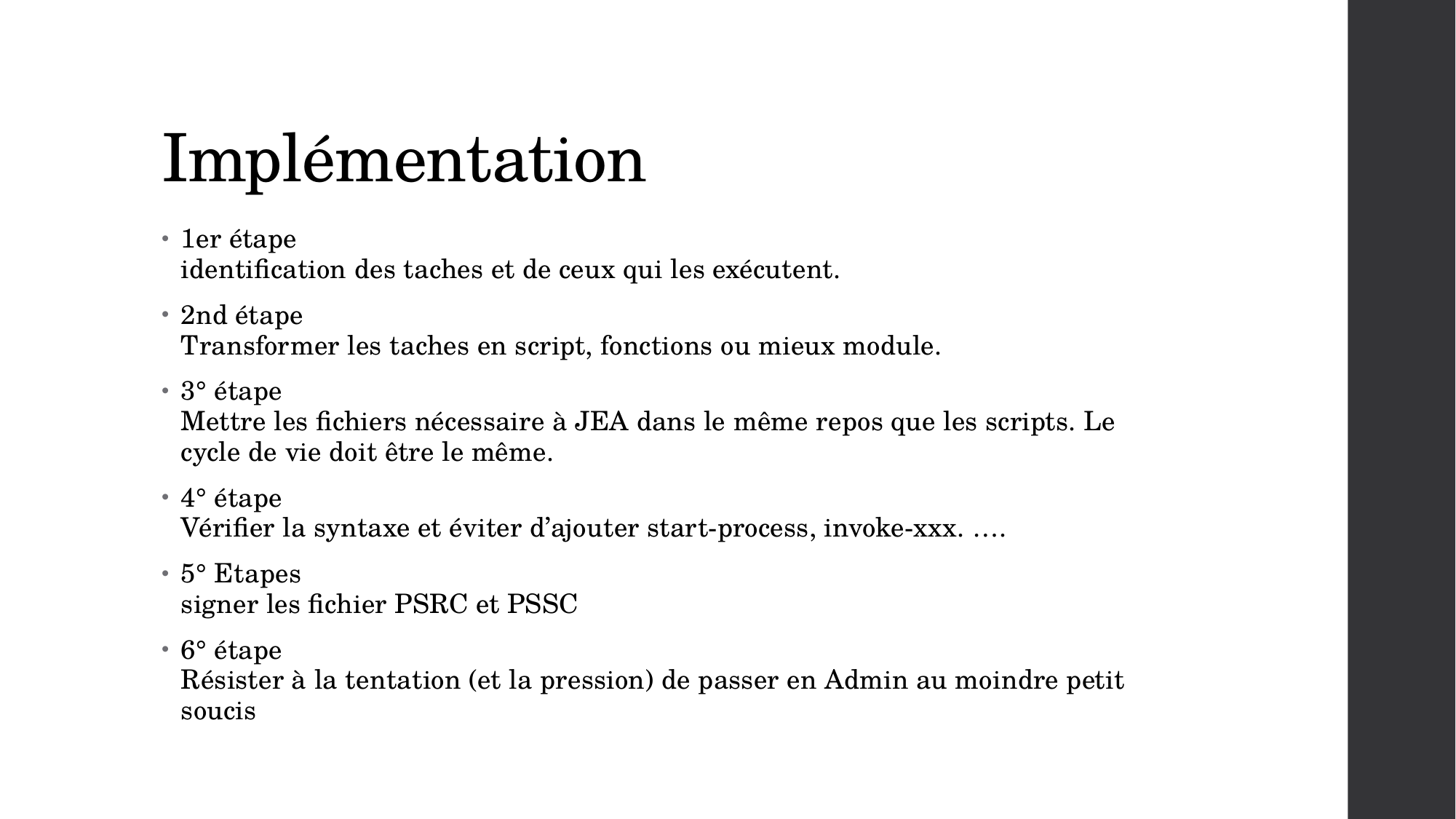

# Implémentation
1er étape
identification des taches et de ceux qui les exécutent.
2nd étape
Transformer les taches en script, fonctions ou mieux module.
3° étape
Mettre les fichiers nécessaire à JEA dans le même repos que les scripts. Le cycle de vie doit être le même.
4° étape
Vérifier la syntaxe et éviter d’ajouter start-process, invoke-xxx. ….
5° Etapes
signer les fichier PSRC et PSSC
6° étape
Résister à la tentation (et la pression) de passer en Admin au moindre petit soucis